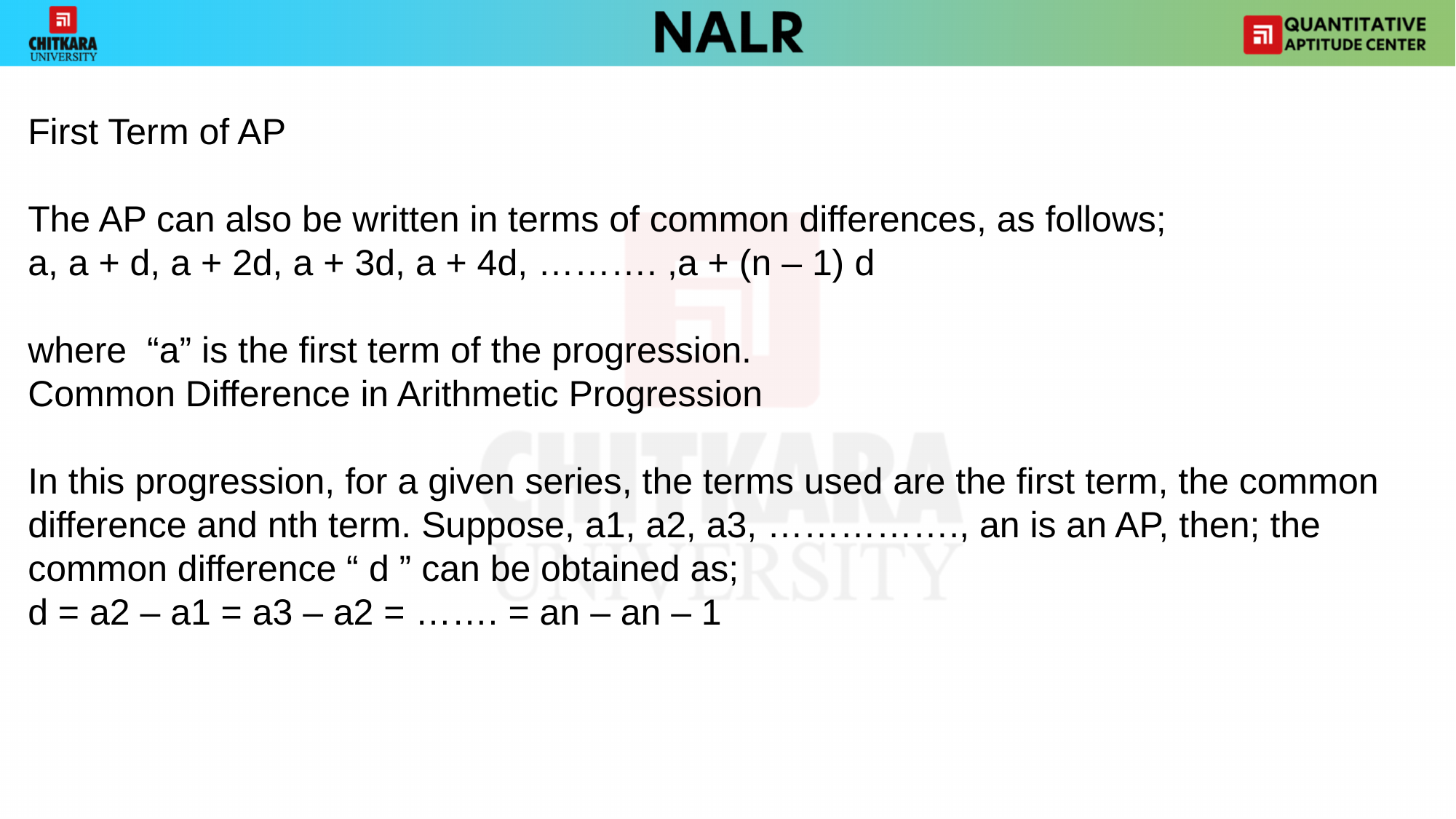

First Term of AP

The AP can also be written in terms of common differences, as follows;
a, a + d, a + 2d, a + 3d, a + 4d, ………. ,a + (n – 1) d

where  “a” is the first term of the progression.
Common Difference in Arithmetic Progression

In this progression, for a given series, the terms used are the first term, the common difference and nth term. Suppose, a1, a2, a3, ……………., an is an AP, then; the common difference “ d ” can be obtained as;
d = a2 – a1 = a3 – a2 = ……. = an – an – 1